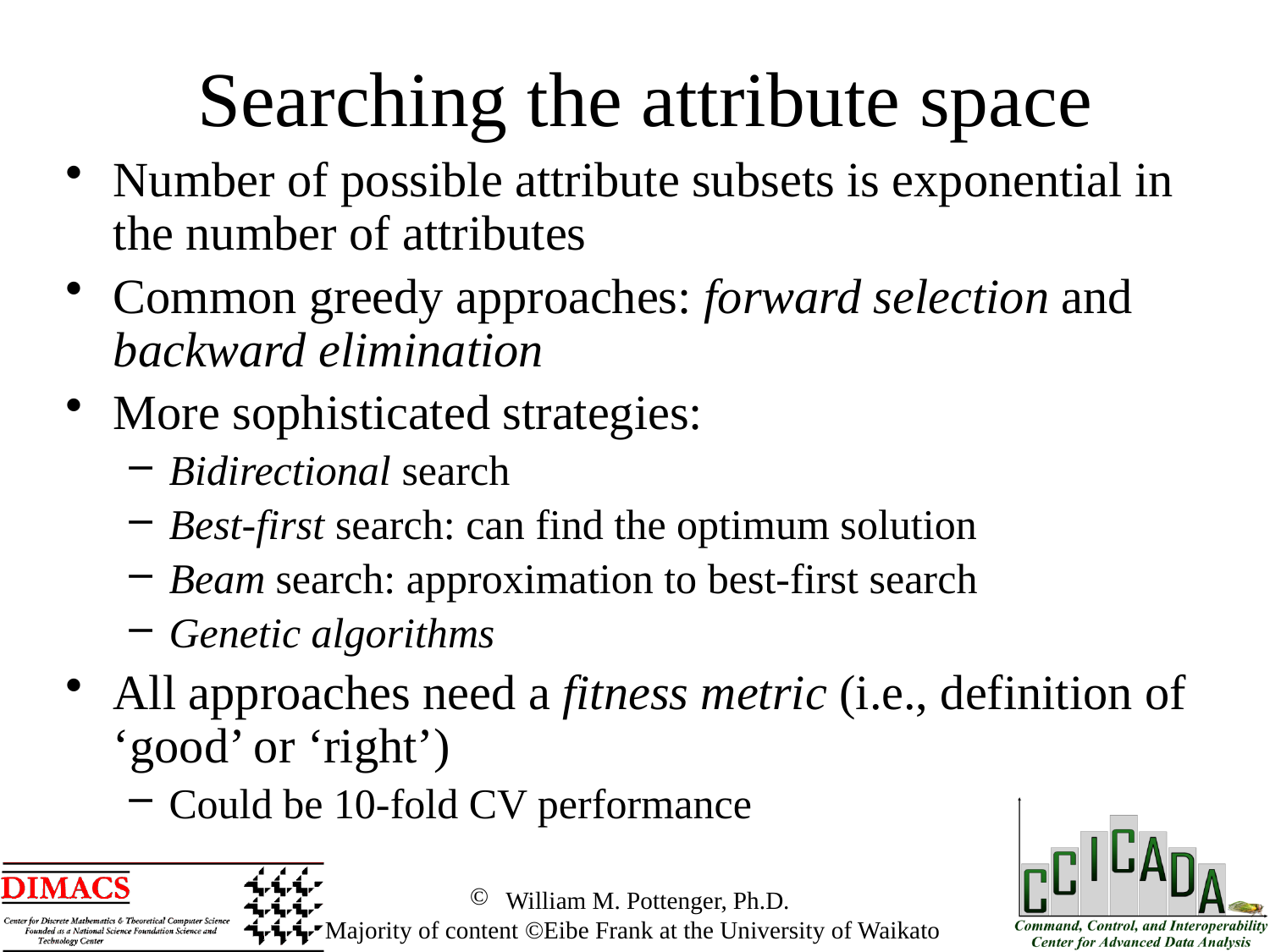

Searching the attribute space
Number of possible attribute subsets is exponential in the number of attributes
Common greedy approaches: forward selection and backward elimination
More sophisticated strategies:
Bidirectional search
Best-first search: can find the optimum solution
Beam search: approximation to best-first search
Genetic algorithms
All approaches need a fitness metric (i.e., definition of ‘good’ or ‘right’)
Could be 10-fold CV performance
 William M. Pottenger, Ph.D.
 Majority of content ©Eibe Frank at the University of Waikato